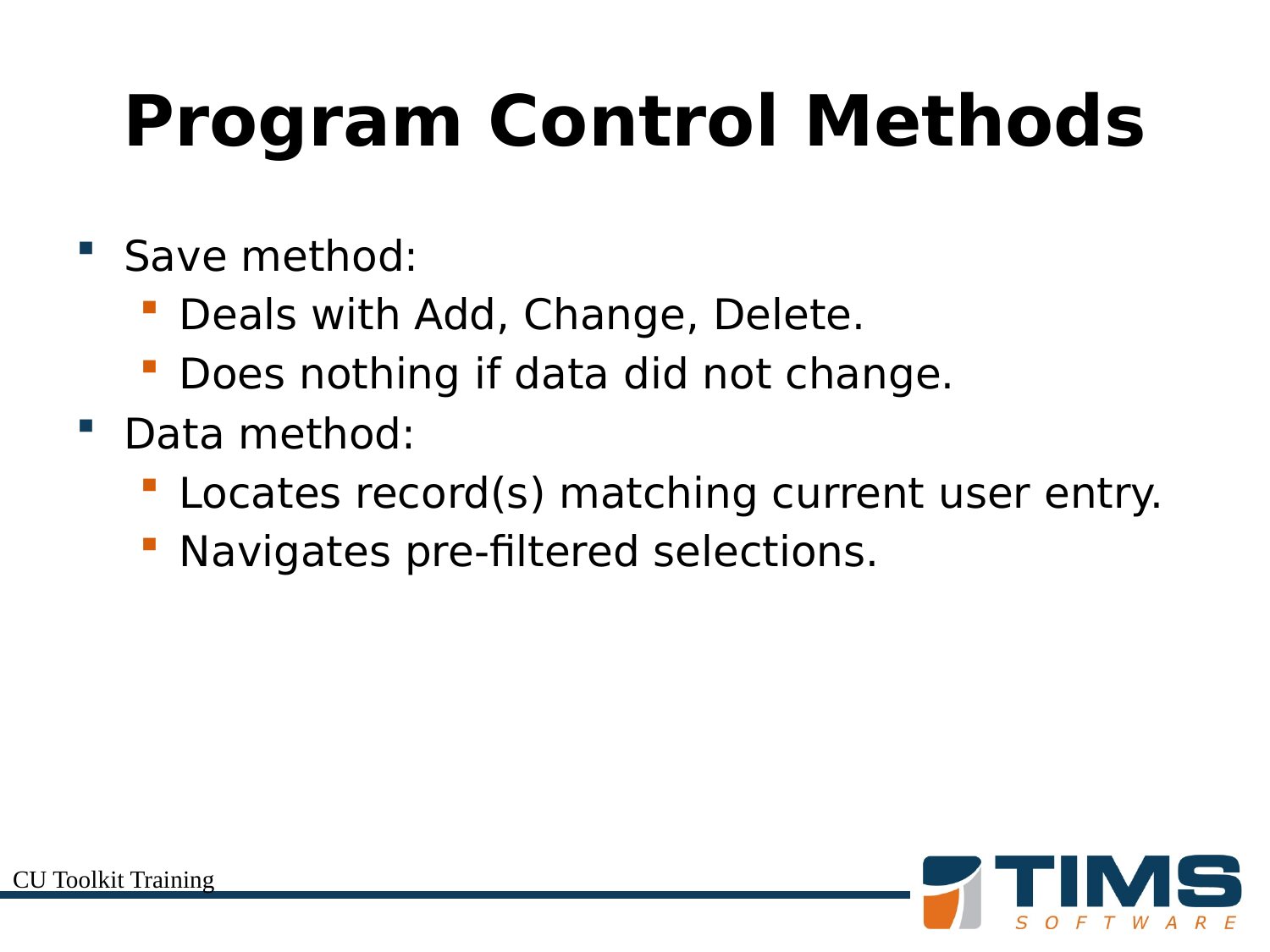

# Program Control Methods
Save method:
Deals with Add, Change, Delete.
Does nothing if data did not change.
Data method:
Locates record(s) matching current user entry.
Navigates pre-filtered selections.
CU Toolkit Training